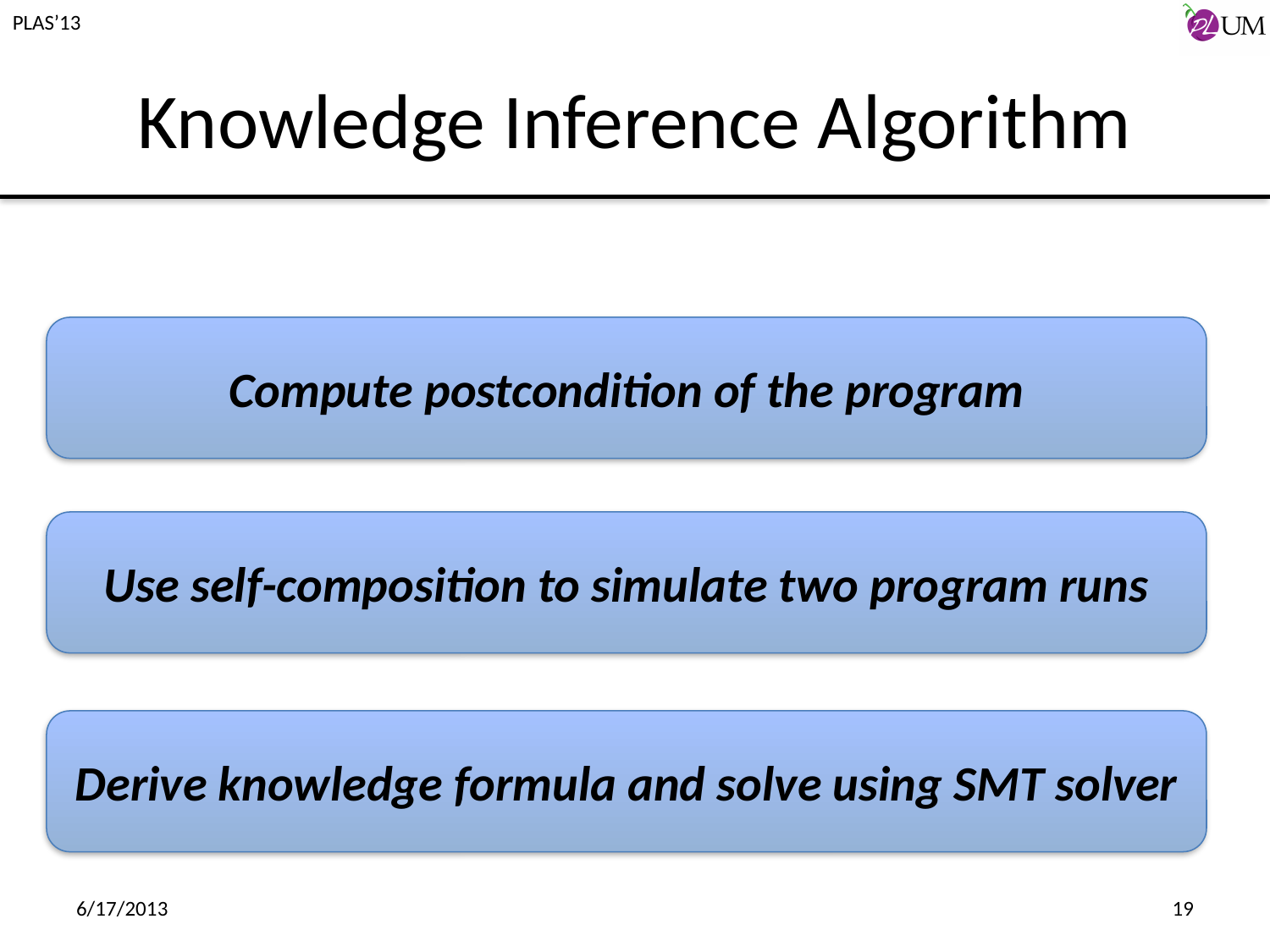

# Knowledge Inference Algorithm
Compute postcondition of the program
Use self-composition to simulate two program runs
Derive knowledge formula and solve using SMT solver
6/17/2013
19